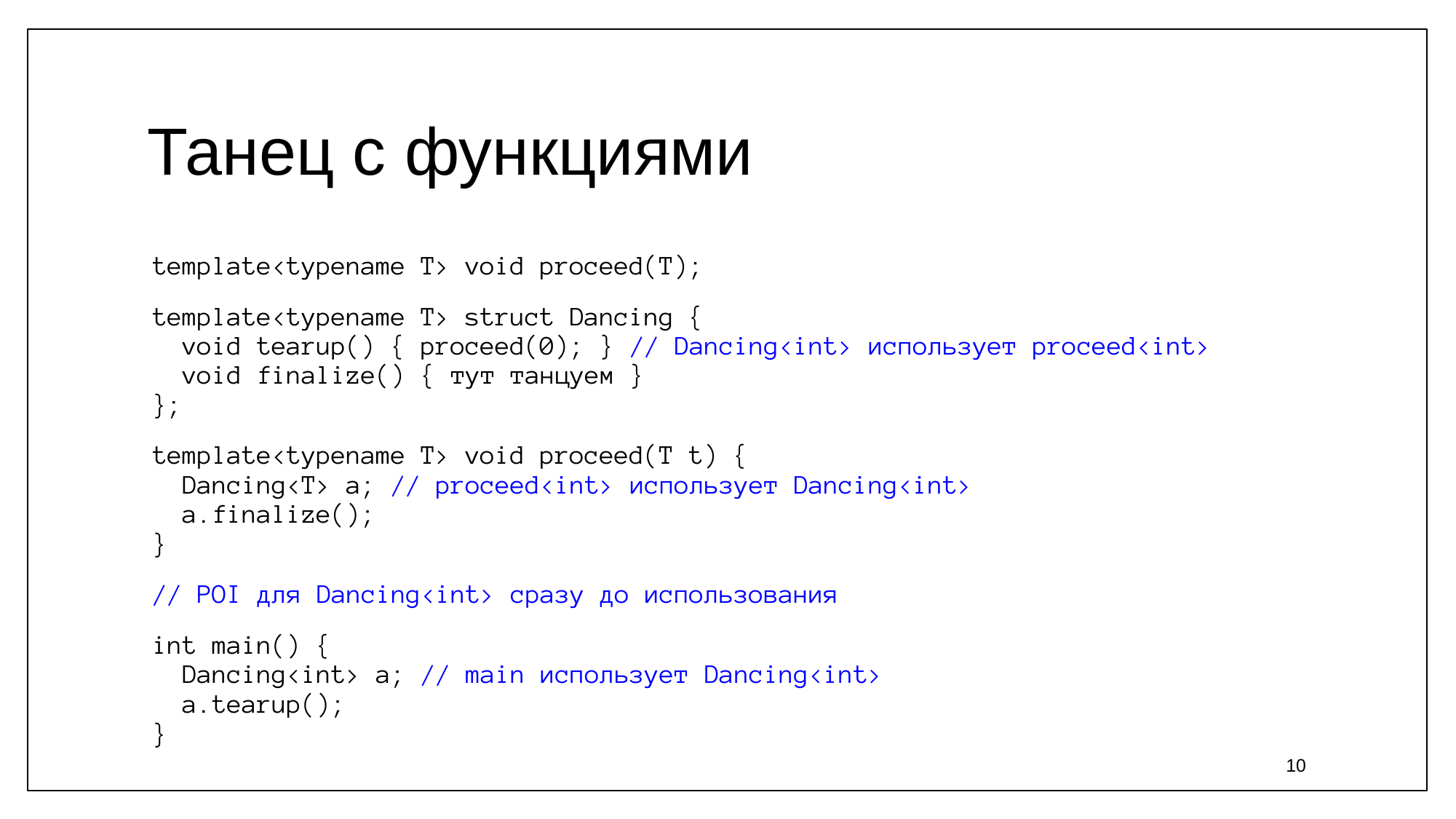

# Танец с функциями
template<typename T> void proceed(T);
template<typename T> struct Dancing {
  void tearup() { proceed(0); } // Dancing<int> использует proceed<int>
  void finalize() { тут танцуем }
};
template<typename T> void proceed(T t) {
  Dancing<T> a; // proceed<int> использует Dancing<int>
  a.finalize();
}
// POI для Dancing<int> сразу до использования
int main() {
  Dancing<int> a; // main использует Dancing<int>
  a.tearup();
}
10